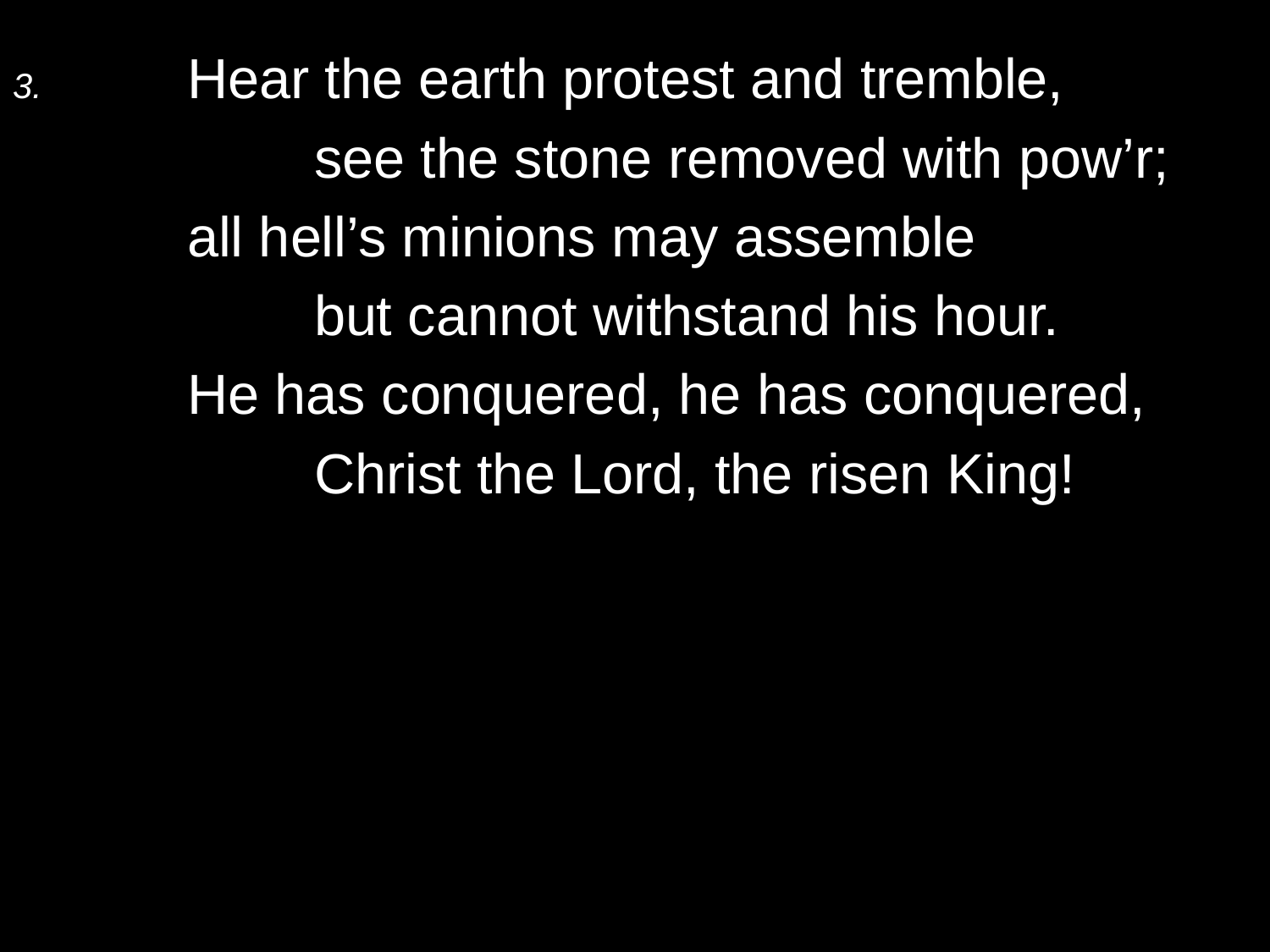

3.	Hear the earth protest and tremble,
		see the stone removed with pow’r;
	all hell’s minions may assemble
		but cannot withstand his hour.
	He has conquered, he has conquered,
		Christ the Lord, the risen King!